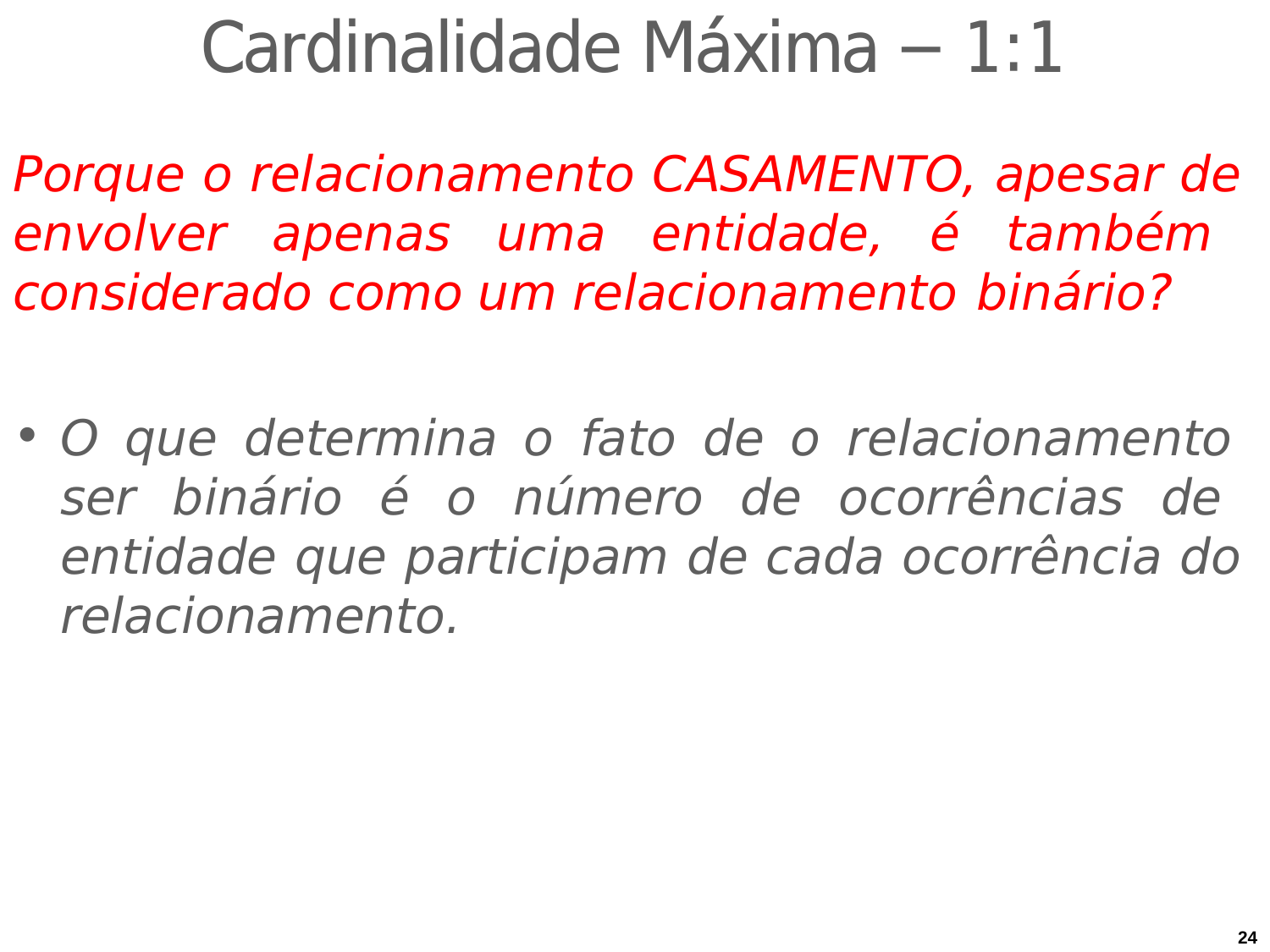

# Cardinalidade Máxima – 1:1
Porque o relacionamento CASAMENTO, apesar de  envolver apenas uma entidade, é também  considerado como um relacionamento binário?

O que determina o fato de o relacionamento  ser binário é o número de ocorrências de  entidade que participam de cada ocorrência do  relacionamento.
24